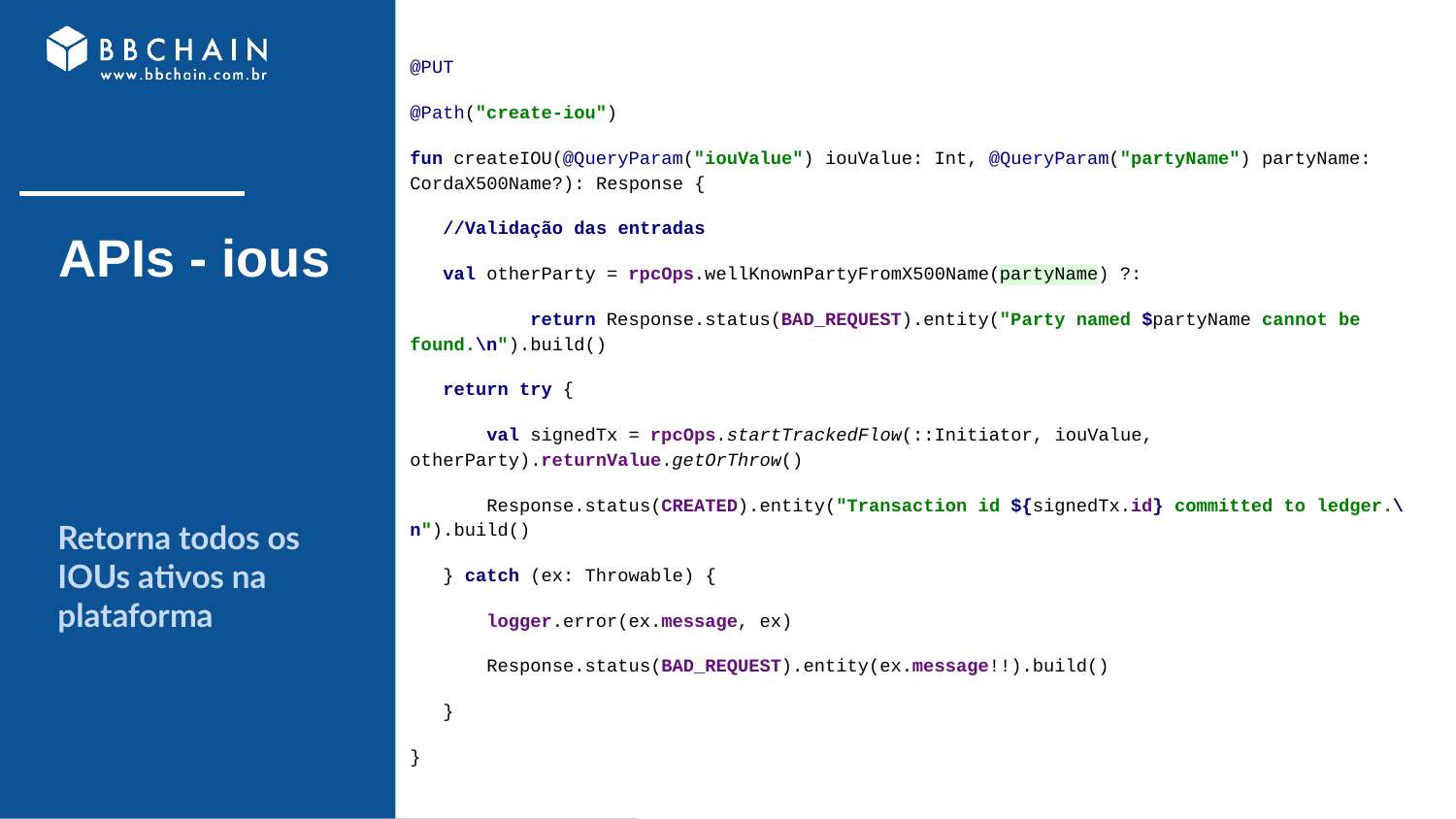

@PUT
@Path("create-iou")
fun createIOU(@QueryParam("iouValue") iouValue: Int, @QueryParam("partyName") partyName: CordaX500Name?): Response {
   //Validação das entradas
   val otherParty = rpcOps.wellKnownPartyFromX500Name(partyName) ?:
           return Response.status(BAD_REQUEST).entity("Party named $partyName cannot be found.\n").build()
   return try {
       val signedTx = rpcOps.startTrackedFlow(::Initiator, iouValue, otherParty).returnValue.getOrThrow()
       Response.status(CREATED).entity("Transaction id ${signedTx.id} committed to ledger.\n").build()
   } catch (ex: Throwable) {
       logger.error(ex.message, ex)
       Response.status(BAD_REQUEST).entity(ex.message!!).build()
   }
}
# APIs - ious
Retorna todos os IOUs ativos na plataforma